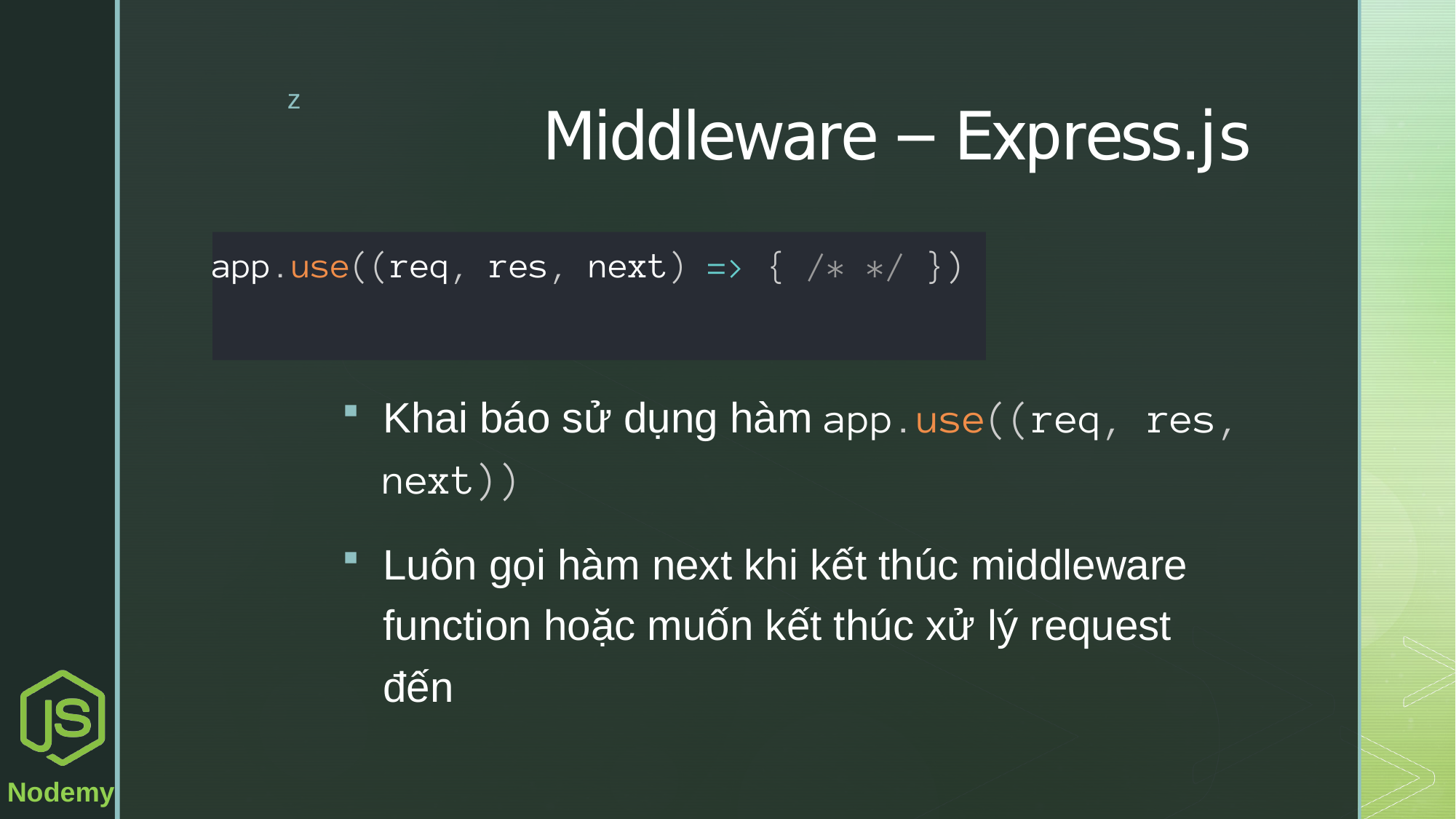

# Middleware – Express.js
app.use((req, res, next) => { /* */ })
Khai báo sử dụng hàm app.use((req, res, next))
Luôn gọi hàm next khi kết thúc middleware function hoặc muốn kết thúc xử lý request đến